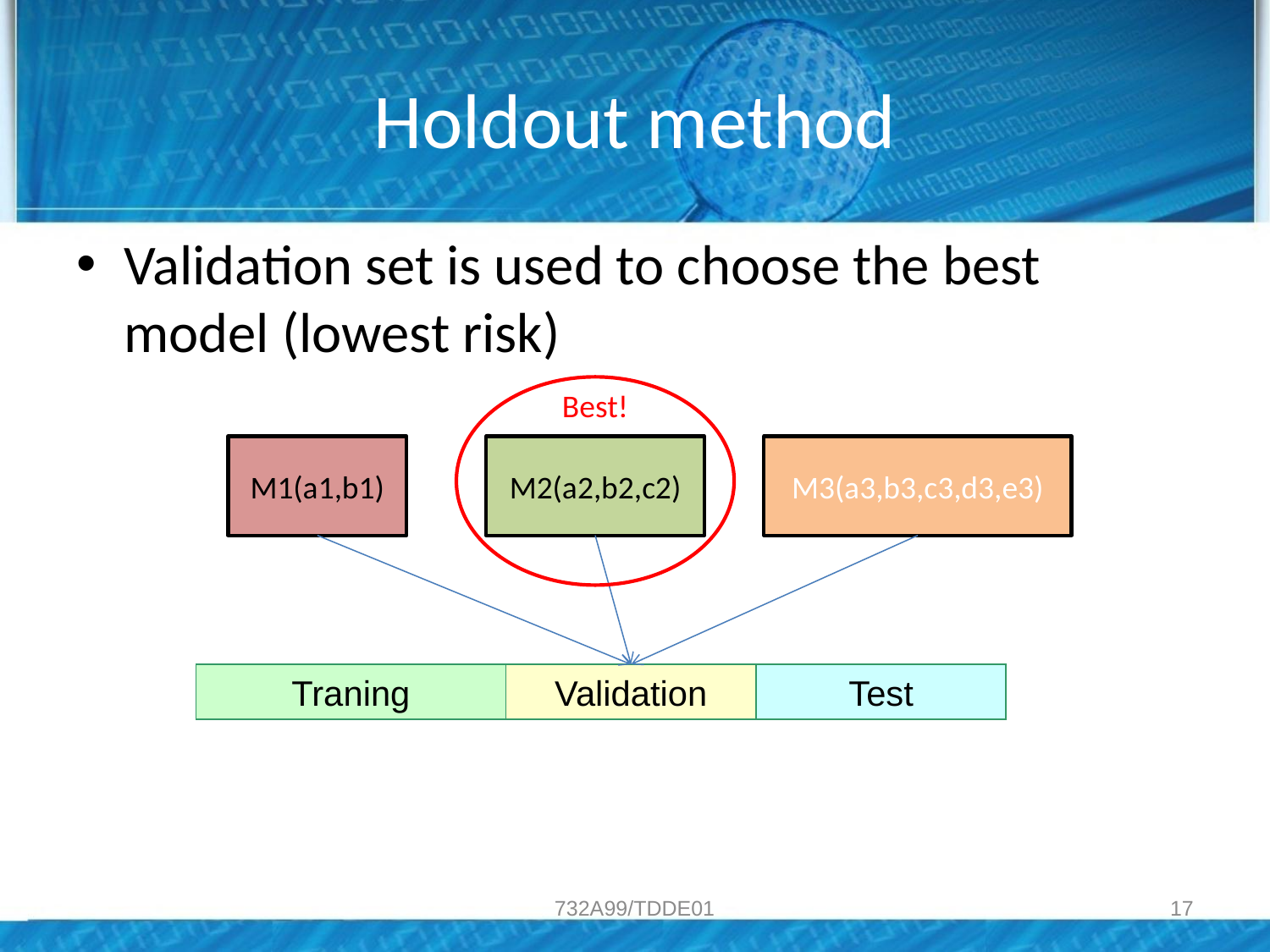

# Holdout method
Validation set is used to choose the best model (lowest risk)
Best!

M1(a1,b1)
M2(a2,b2,c2)
M3(a3,b3,c3,d3,e3)
Traning
Validation
Test
732A99/TDDE01
17